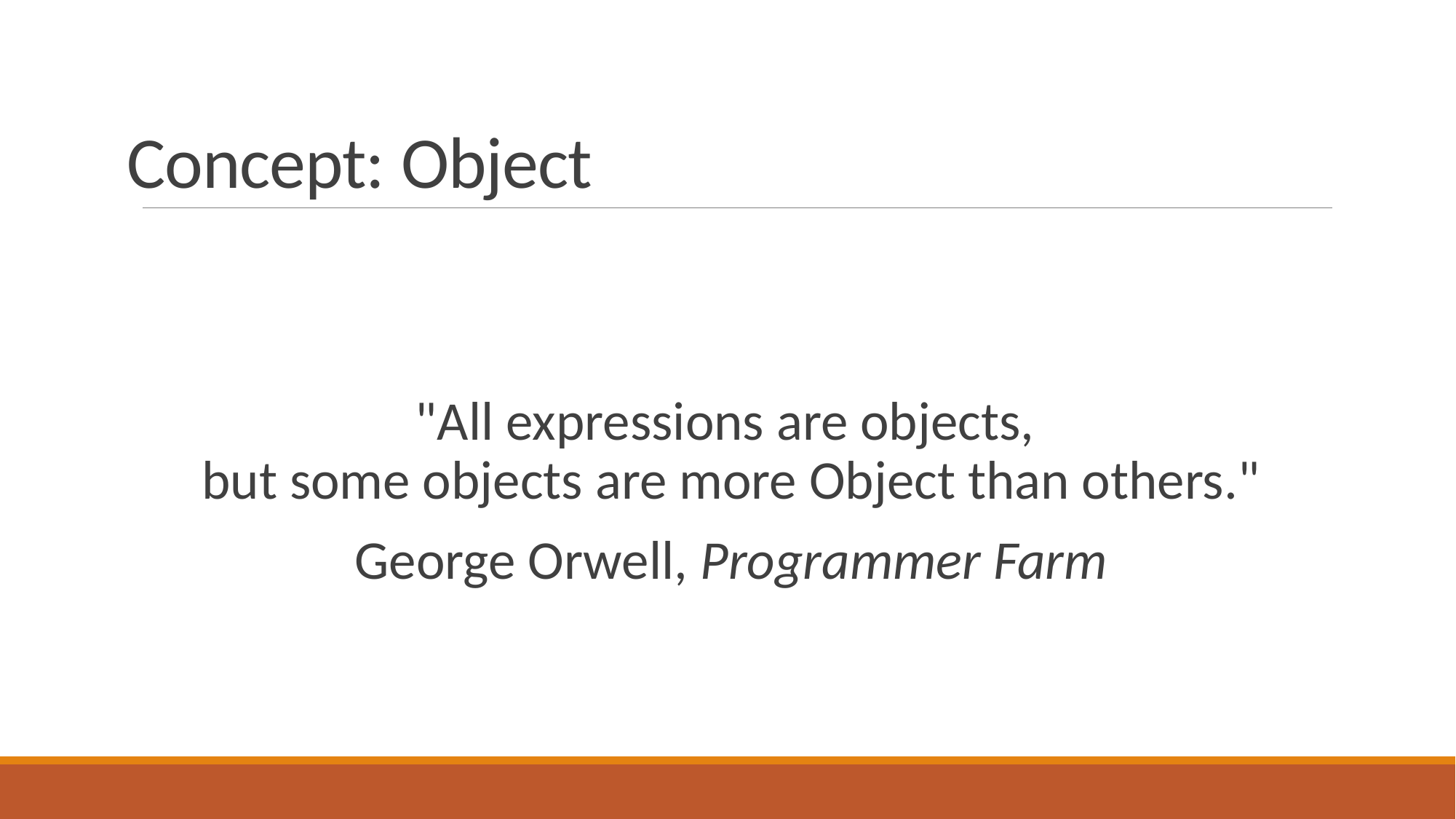

# Concept: Object

"All expressions are objects,
but some objects are more Object than others."
George Orwell, Programmer Farm